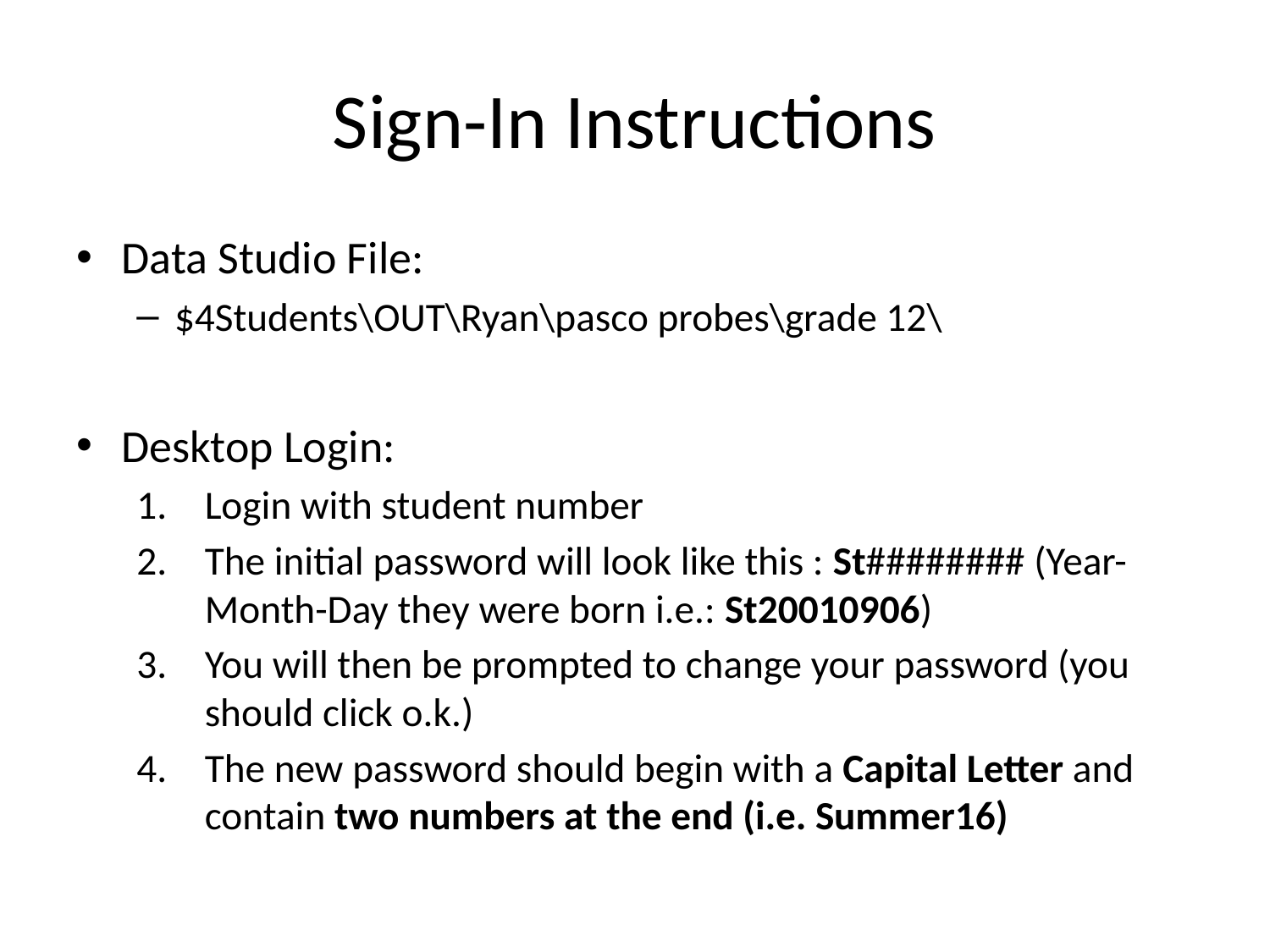

# Sign-In Instructions
Data Studio File:
$4Students\OUT\Ryan\pasco probes\grade 12\

Desktop Login:
Login with student number
The initial password will look like this : St######## (Year-Month-Day they were born i.e.: St20010906)
You will then be prompted to change your password (you should click o.k.)
The new password should begin with a Capital Letter and contain two numbers at the end (i.e. Summer16)​